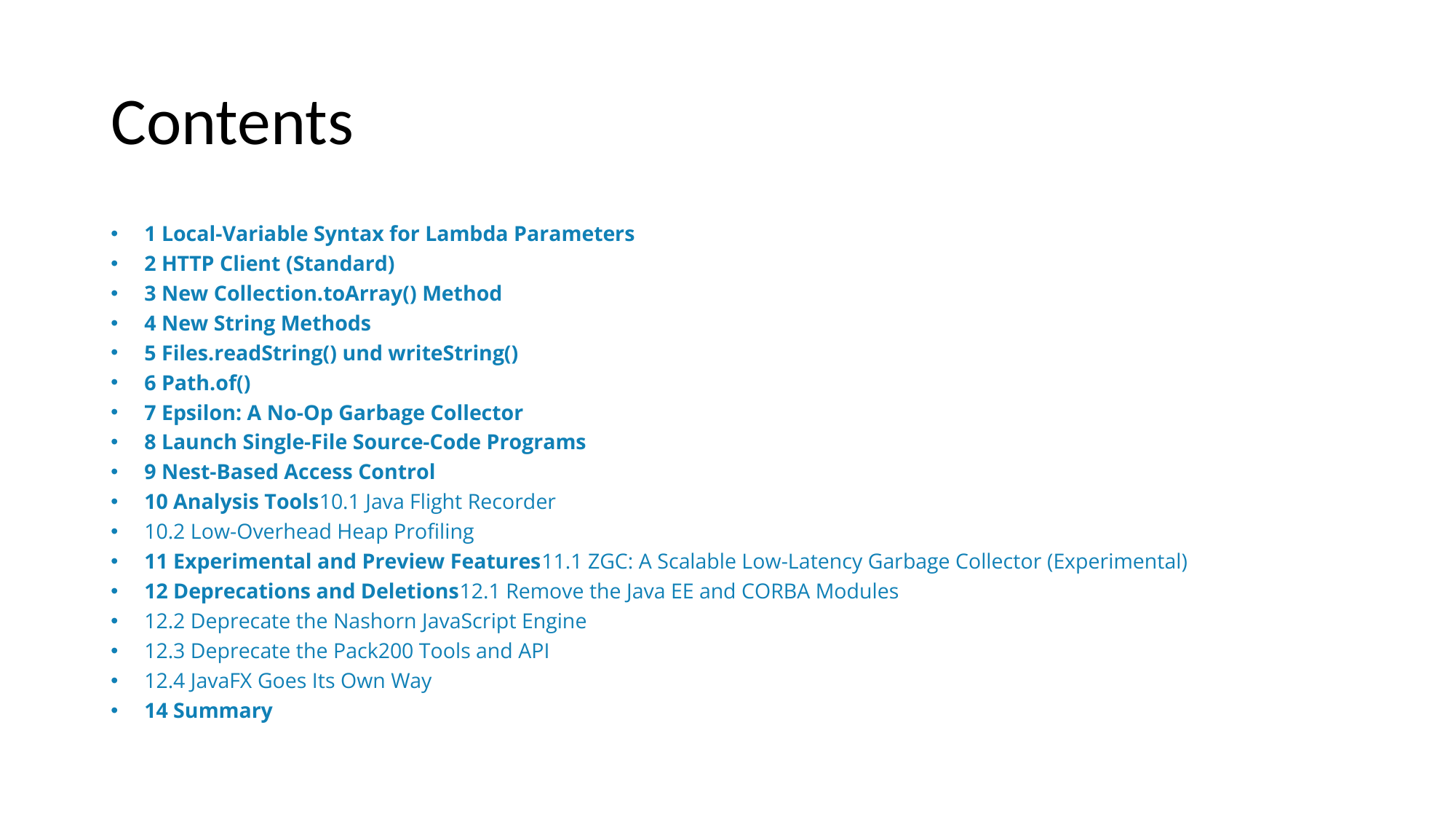

# Contents
1 Local-Variable Syntax for Lambda Parameters
2 HTTP Client (Standard)
3 New Collection.toArray() Method
4 New String Methods
5 Files.readString() und writeString()
6 Path.of()
7 Epsilon: A No-Op Garbage Collector
8 Launch Single-File Source-Code Programs
9 Nest-Based Access Control
10 Analysis Tools10.1 Java Flight Recorder
10.2 Low-Overhead Heap Profiling
11 Experimental and Preview Features11.1 ZGC: A Scalable Low-Latency Garbage Collector (Experimental)
12 Deprecations and Deletions12.1 Remove the Java EE and CORBA Modules
12.2 Deprecate the Nashorn JavaScript Engine
12.3 Deprecate the Pack200 Tools and API
12.4 JavaFX Goes Its Own Way
14 Summary